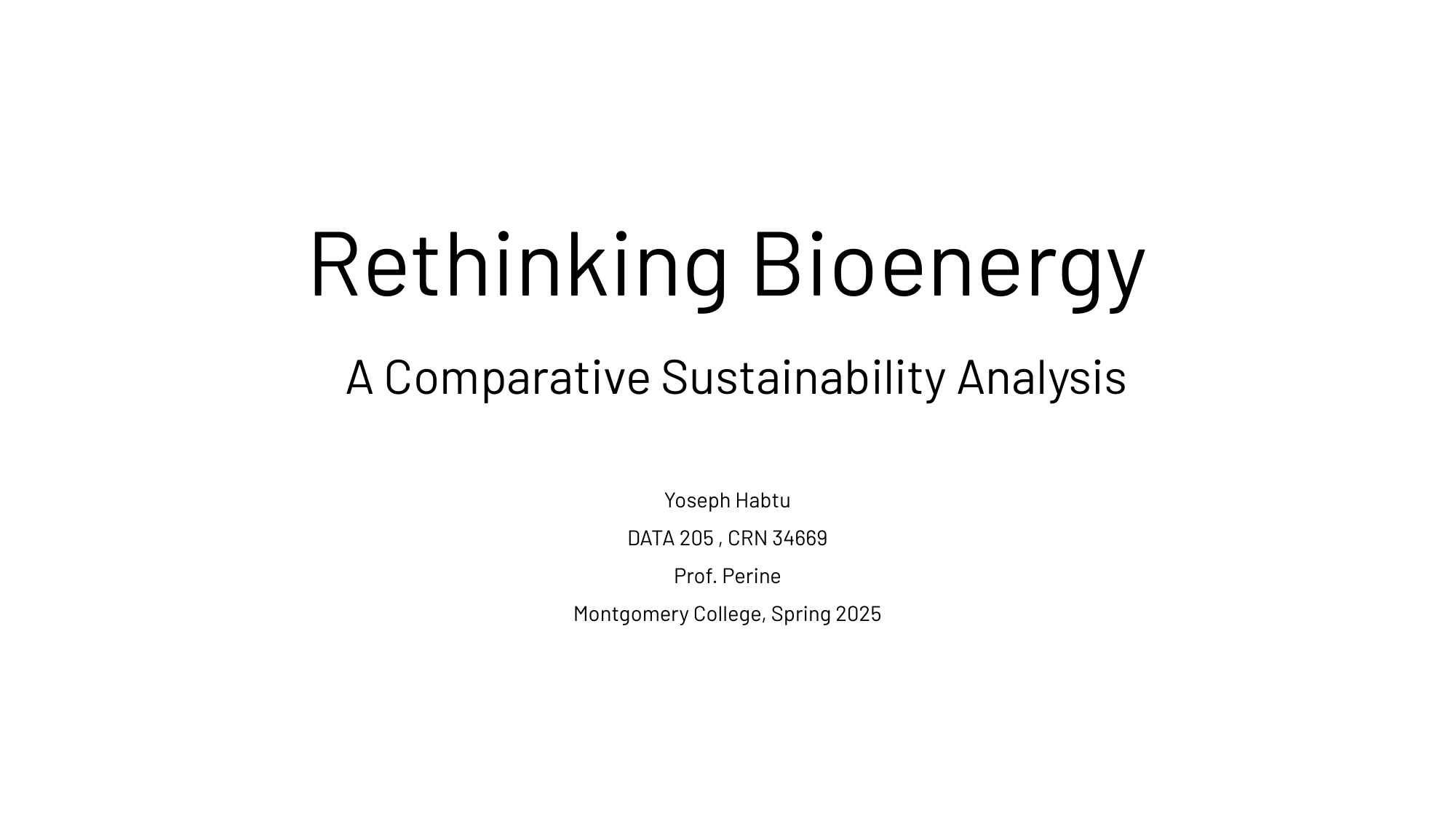

# Rethinking Bioenergy A Comparative Sustainability Analysis
Yoseph Habtu
DATA 205 , CRN 34669
Prof. Perine
Montgomery College, Spring 2025